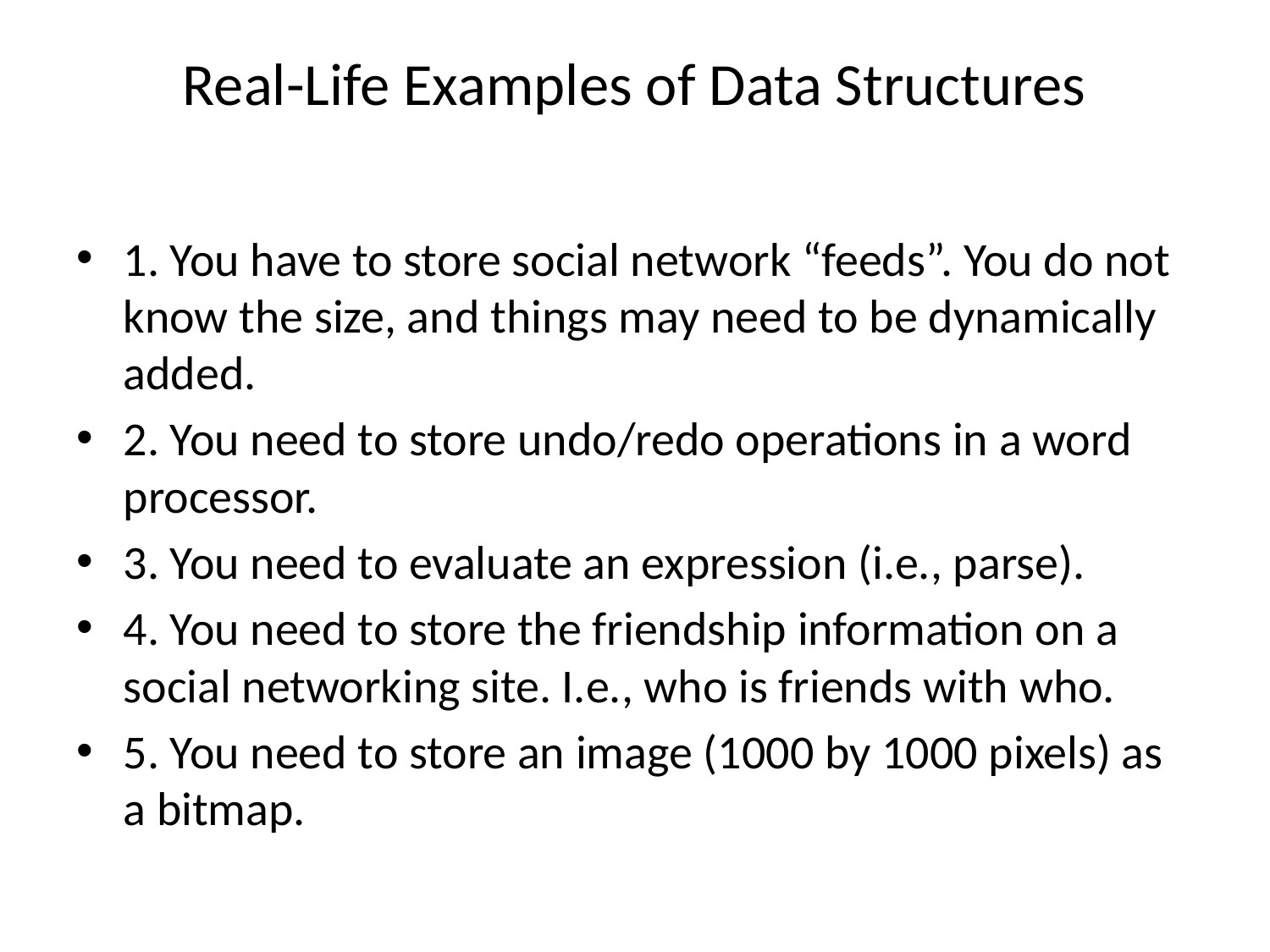

# Real-Life Examples of Data Structures
1. You have to store social network “feeds”. You do not know the size, and things may need to be dynamically added.
2. You need to store undo/redo operations in a word processor.
3. You need to evaluate an expression (i.e., parse).
4. You need to store the friendship information on a social networking site. I.e., who is friends with who.
5. You need to store an image (1000 by 1000 pixels) as a bitmap.